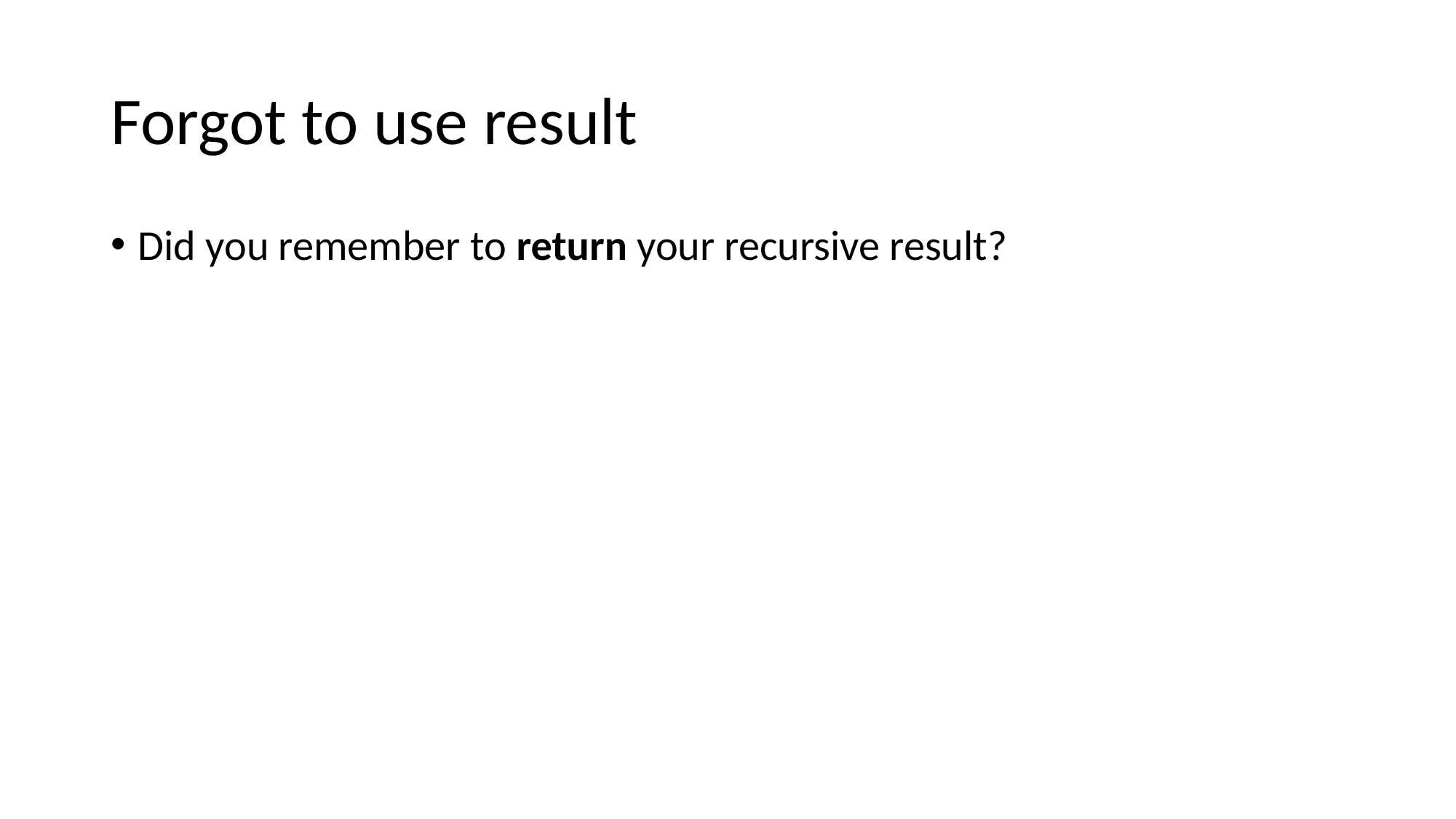

# Forgot to use result
Did you remember to return your recursive result?